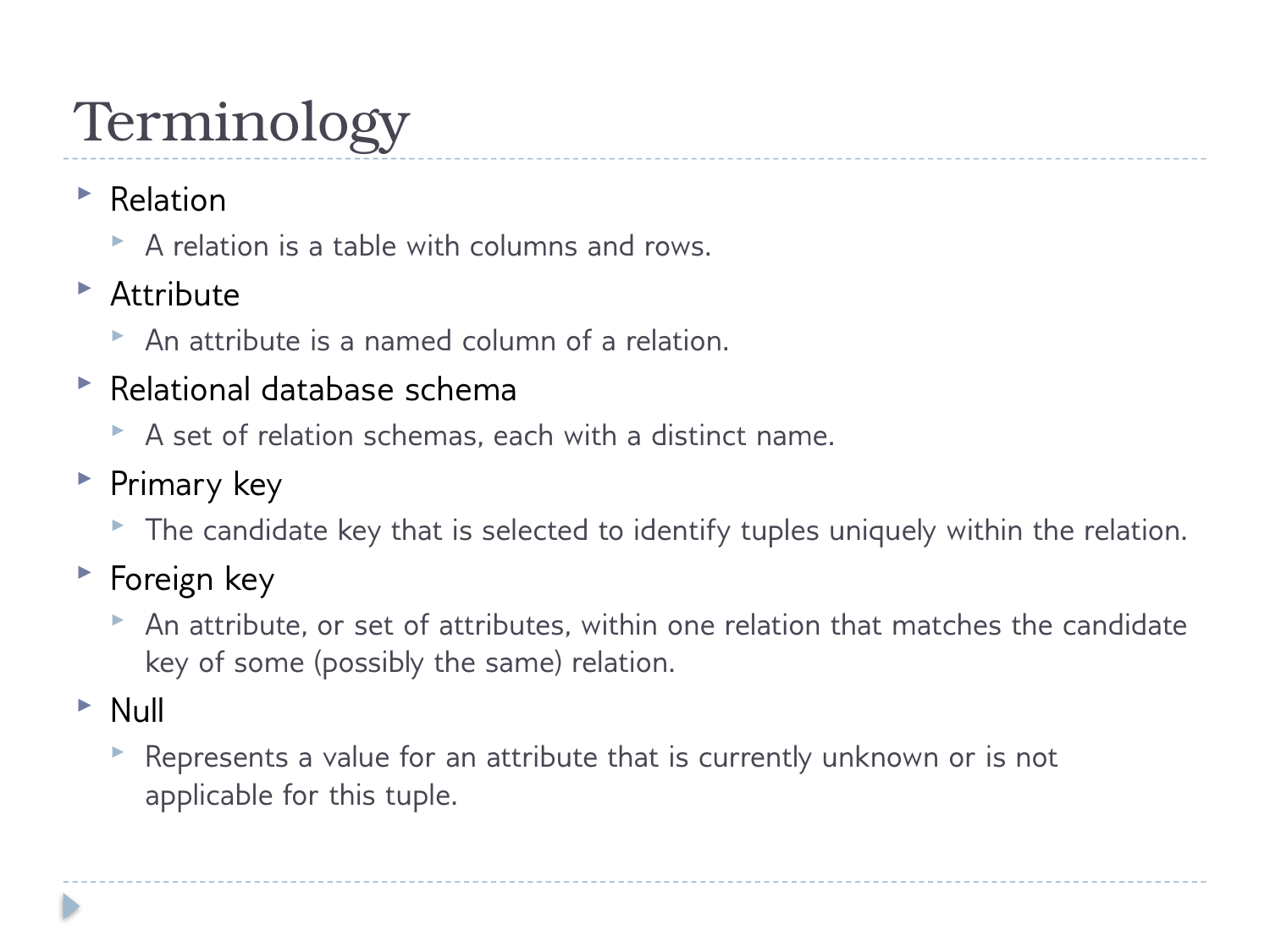

# Terminology
Relation
A relation is a table with columns and rows.
Attribute
An attribute is a named column of a relation.
Relational database schema
A set of relation schemas, each with a distinct name.
Primary key
The candidate key that is selected to identify tuples uniquely within the relation.
Foreign key
An attribute, or set of attributes, within one relation that matches the candidate key of some (possibly the same) relation.
Null
Represents a value for an attribute that is currently unknown or is not applicable for this tuple.